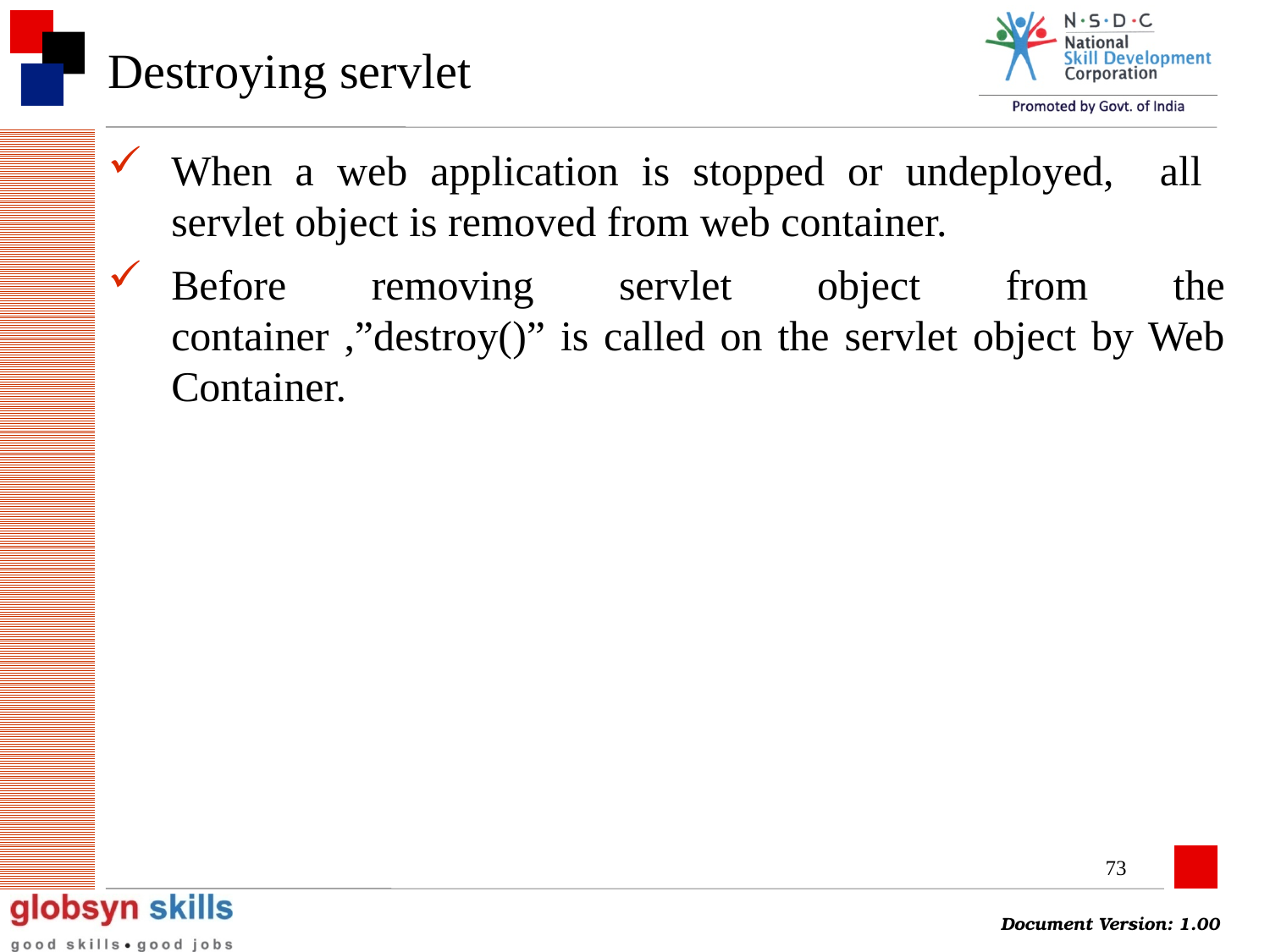

# Destroying servlet
When a web application is stopped or undeployed,  all  servlet object is removed from web container.
Before removing servlet object from the container ,”destroy()” is called on the servlet object by Web Container.